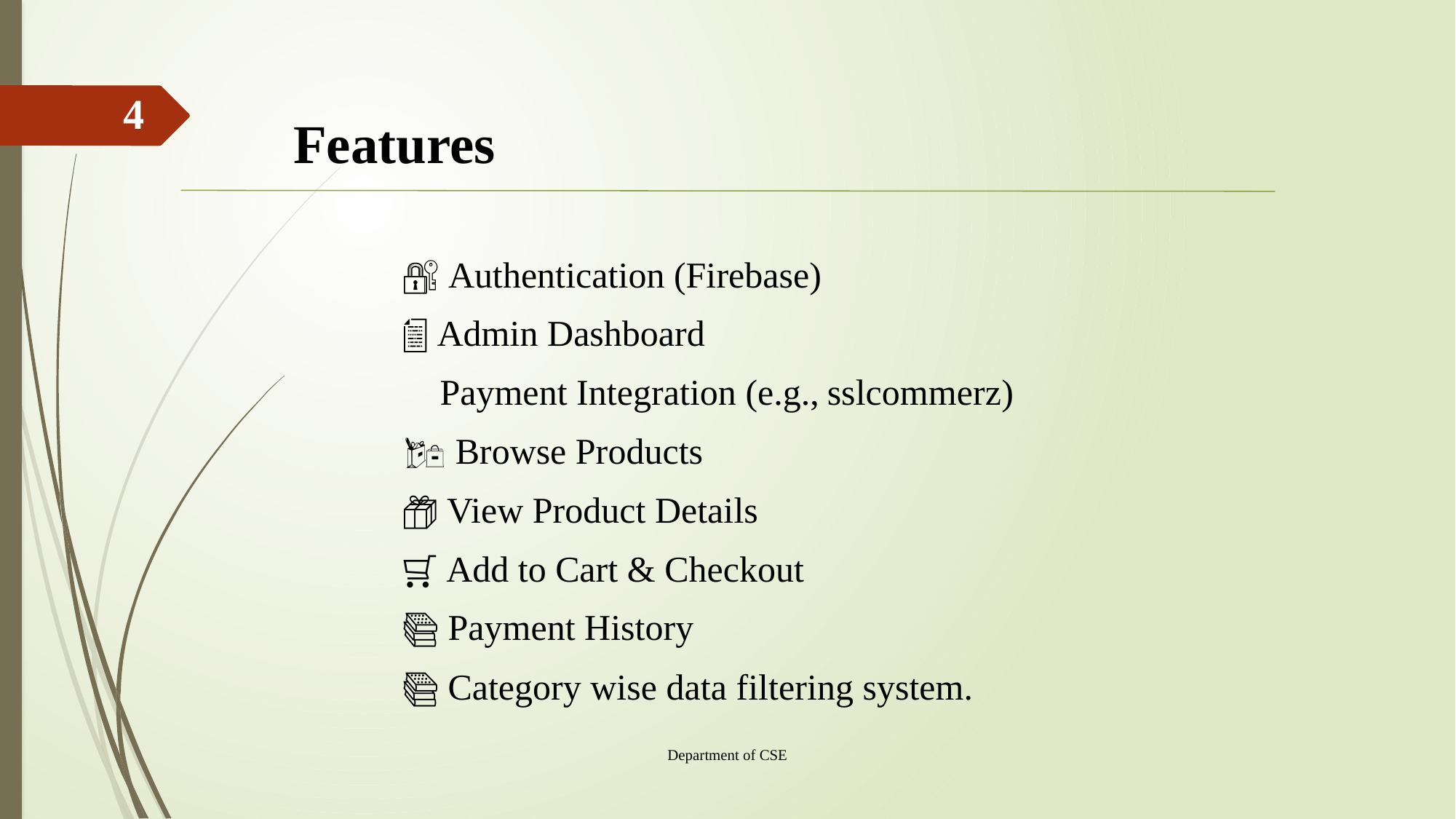

4
Features
🔐 Authentication (Firebase)
📄 Admin Dashboard
🧾 Payment Integration (e.g., sslcommerz)
🛍️ Browse Products
📦 View Product Details
🛒 Add to Cart & Checkout
📚 Payment History
📚 Category wise data filtering system.

Department of CSE